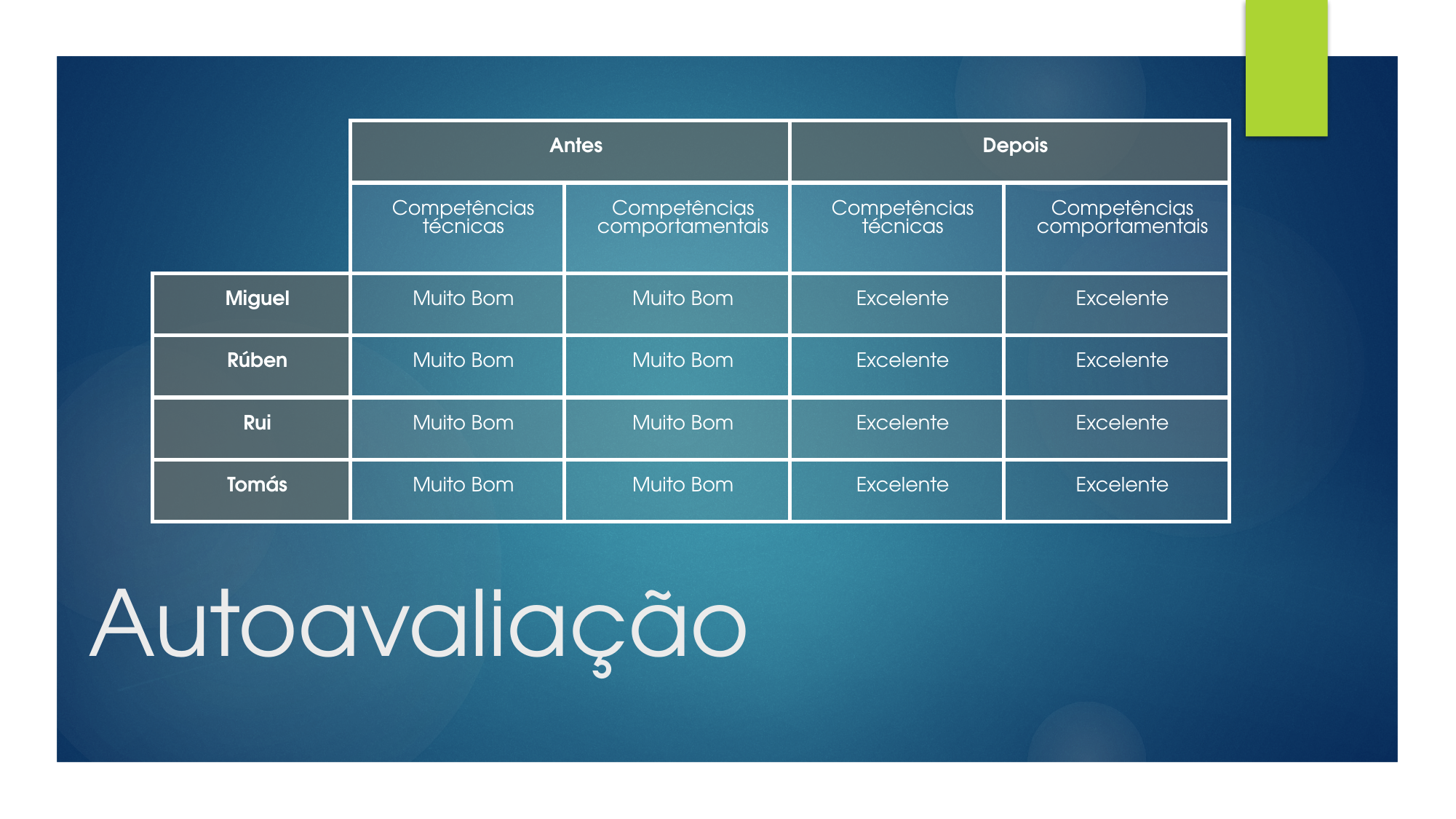

|  | Antes |  | Depois |  |
| --- | --- | --- | --- | --- |
|  | Competências técnicas | Competências comportamentais | Competências técnicas | Competências comportamentais |
| Miguel | Muito Bom | Muito Bom | Excelente | Excelente |
| Rúben | Muito Bom | Muito Bom | Excelente | Excelente |
| Rui | Muito Bom | Muito Bom | Excelente | Excelente |
| Tomás | Muito Bom | Muito Bom | Excelente | Excelente |
# Autoavaliação